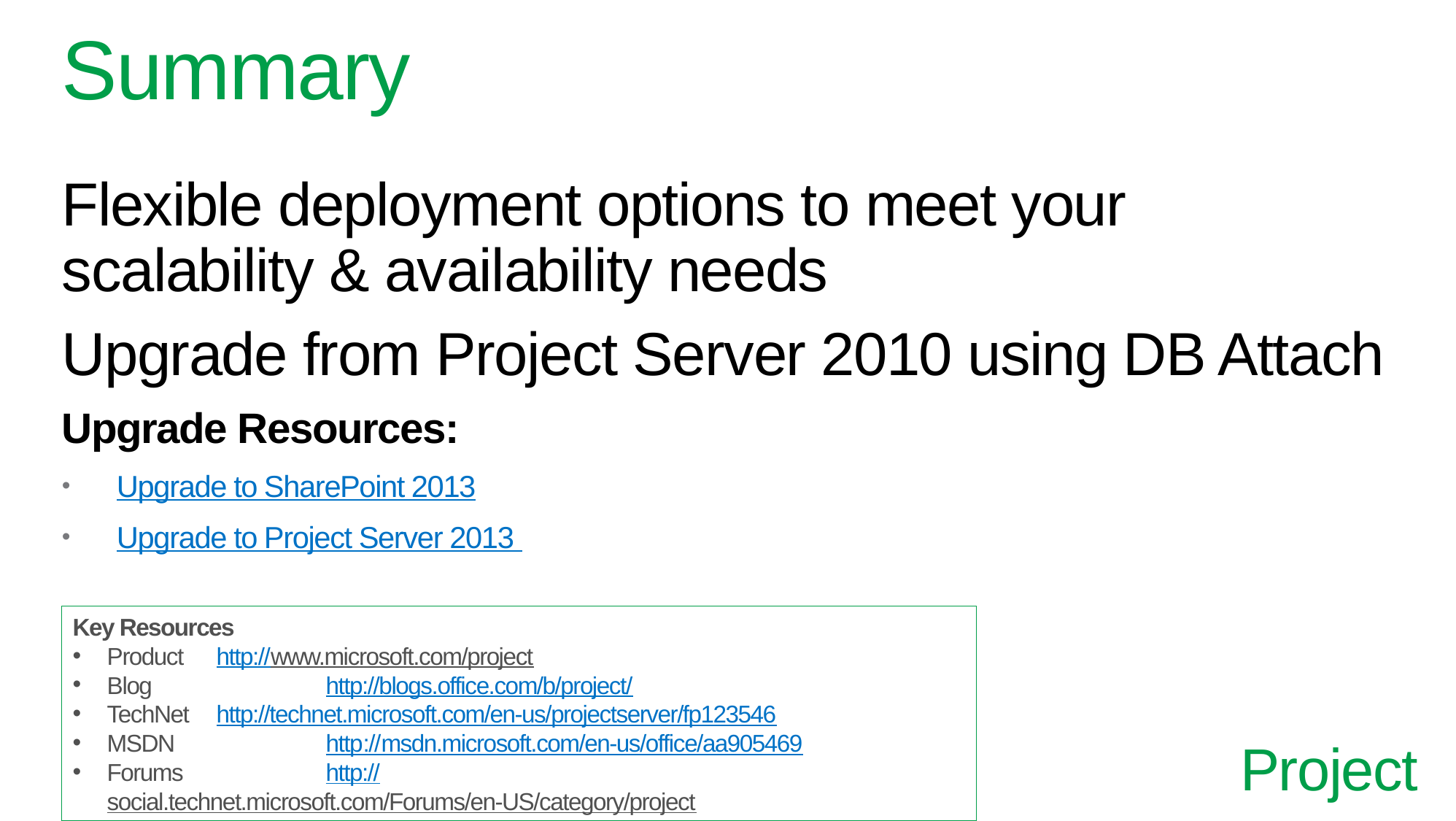

# Summary
Flexible deployment options to meet your scalability & availability needs
Upgrade from Project Server 2010 using DB Attach
Upgrade Resources:
Upgrade to SharePoint 2013
Upgrade to Project Server 2013
Key Resources
Product 	http://www.microsoft.com/project
Blog		http://blogs.office.com/b/project/
TechNet	http://technet.microsoft.com/en-us/projectserver/fp123546
MSDN 		http://msdn.microsoft.com/en-us/office/aa905469
Forums		http://social.technet.microsoft.com/Forums/en-US/category/project